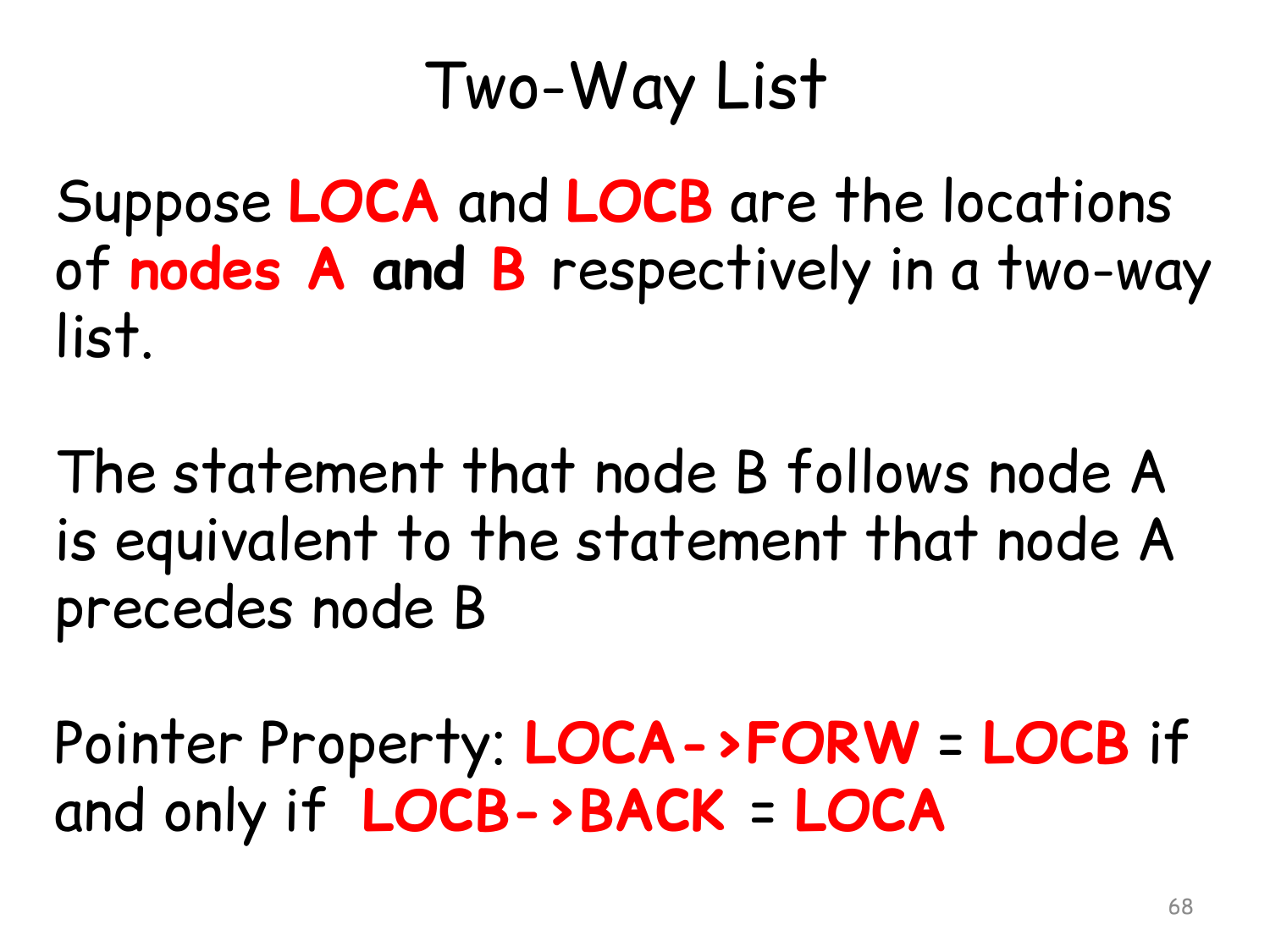

# Two-Way List
Suppose LOCA and LOCB are the locations of nodes A and B respectively in a two-way list.

The statement that node B follows node A is equivalent to the statement that node A precedes node B

Pointer Property: LOCA->FORW = LOCB if and only if  LOCB->BACK = LOCA

68